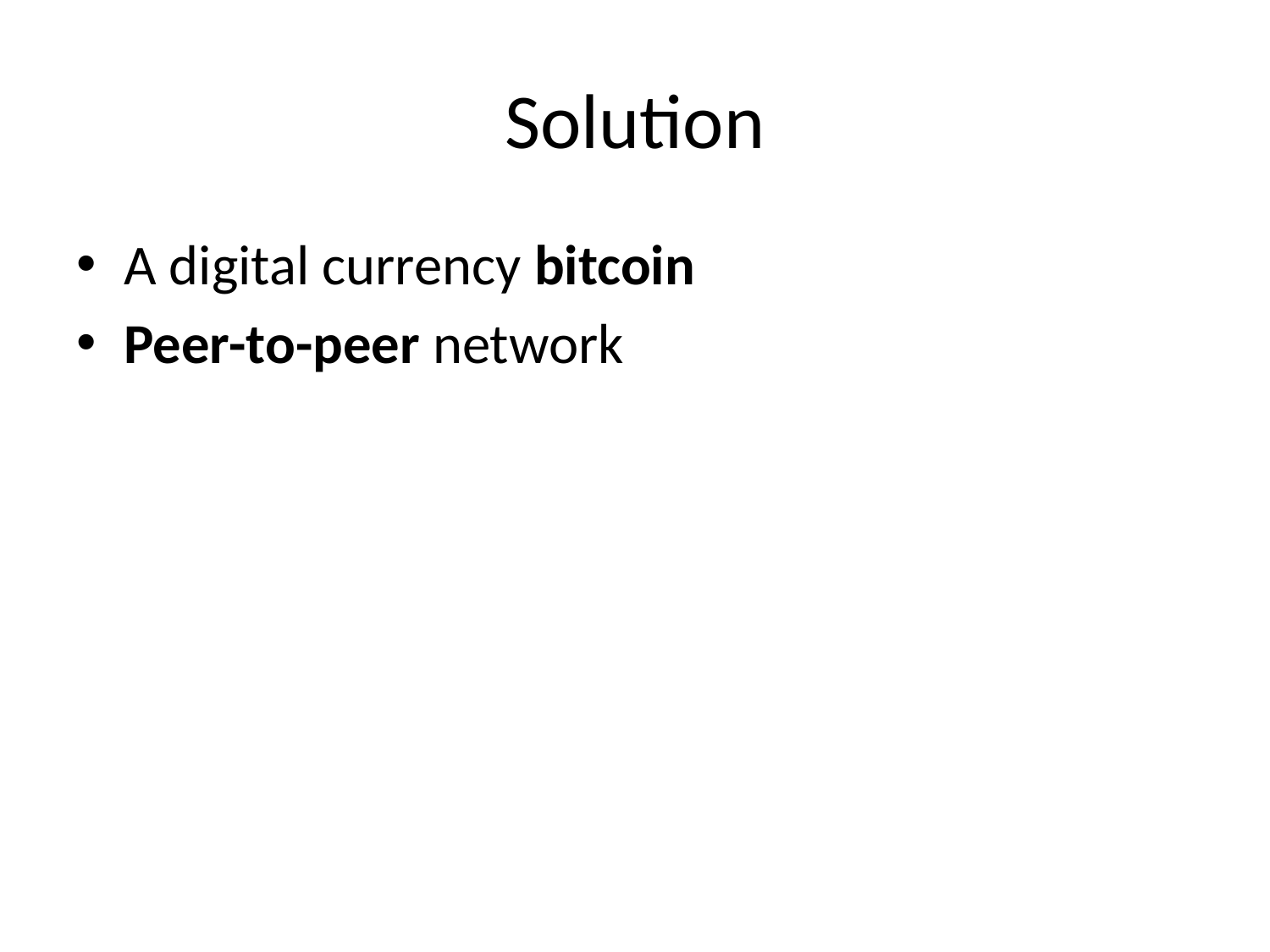

# Solution
A digital currency bitcoin
Peer-to-peer network